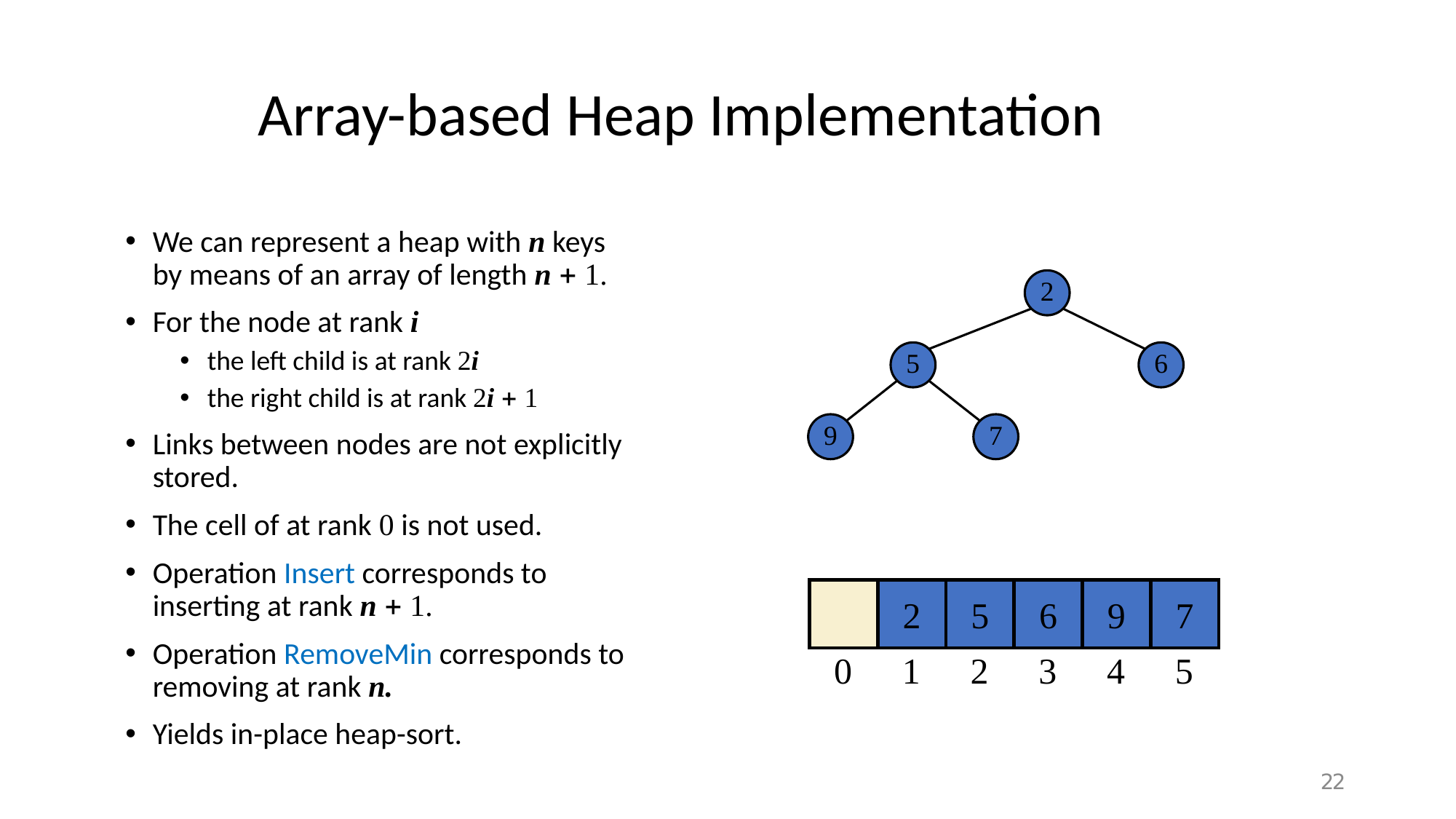

# Array-based Heap Implementation
We can represent a heap with n keys by means of an array of length n + 1.
For the node at rank i
the left child is at rank 2i
the right child is at rank 2i + 1
Links between nodes are not explicitly stored.
The cell of at rank 0 is not used.
Operation Insert corresponds to inserting at rank n + 1.
Operation RemoveMin corresponds to removing at rank n.
Yields in-place heap-sort.
2
5
6
9
7

2
5
6
9
7
0
1
2
3
4
5
22